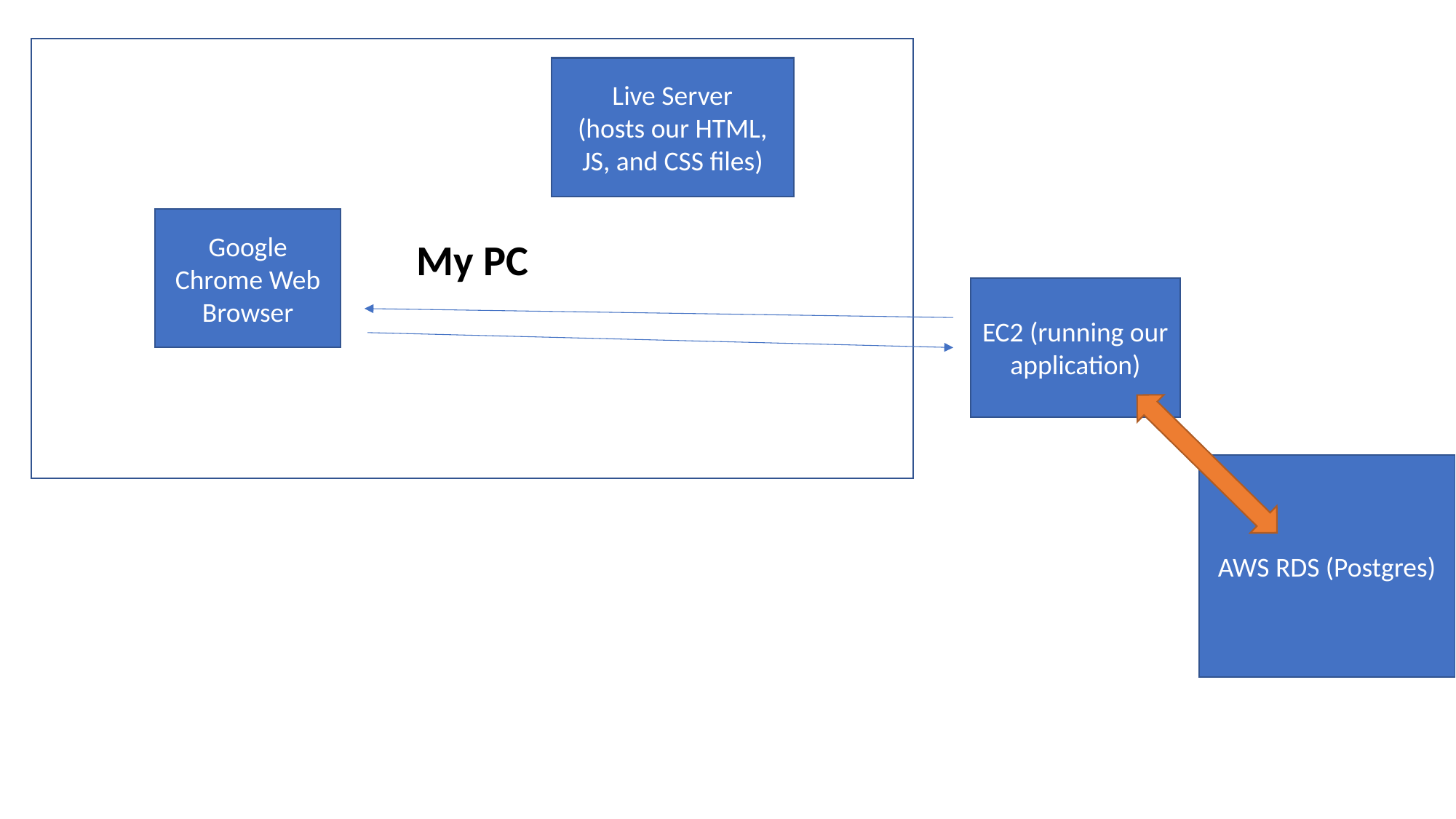

My PC
Live Server
(hosts our HTML, JS, and CSS files)
Google Chrome Web Browser
EC2 (running our application)

AWS RDS (Postgres)